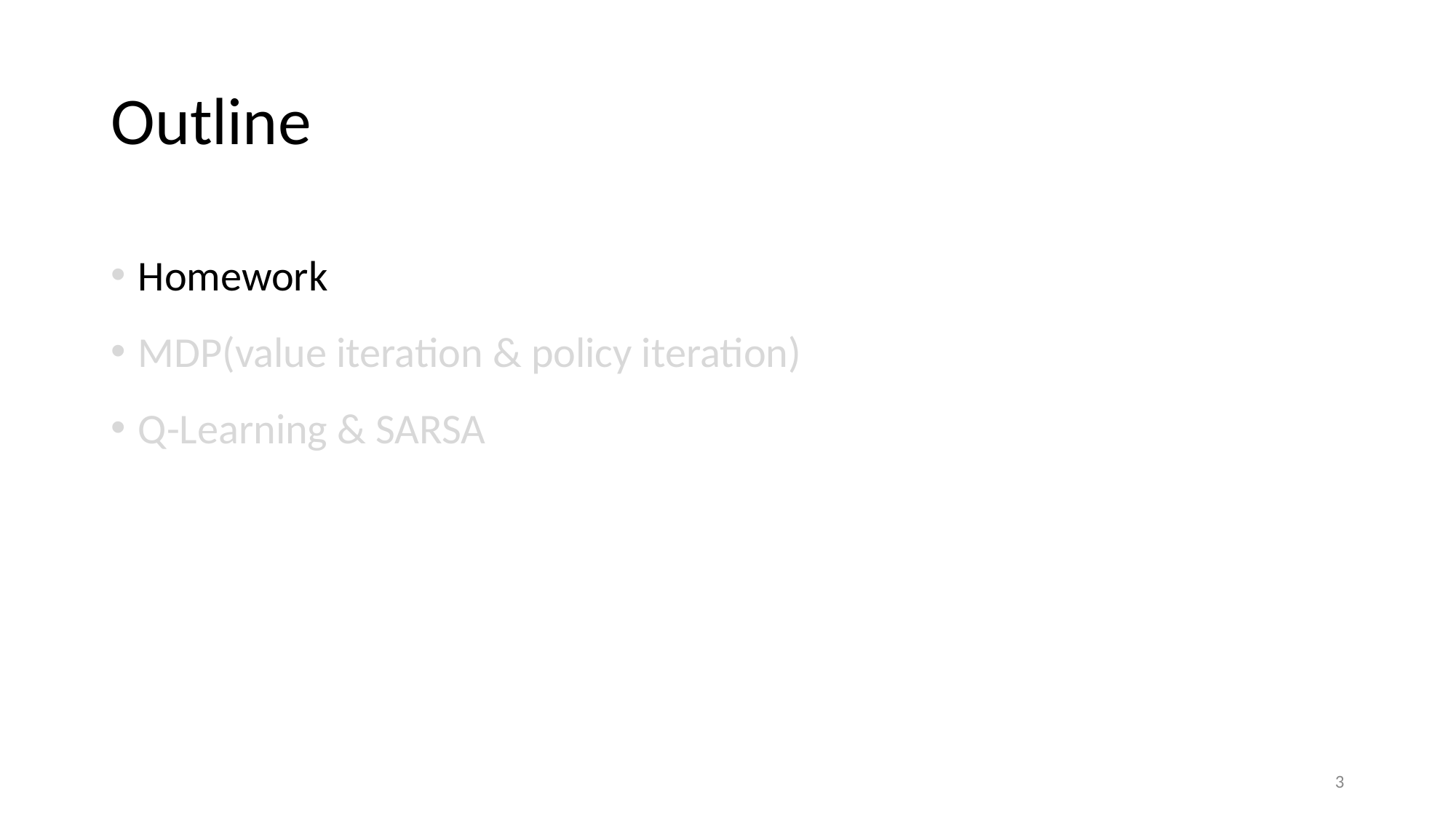

# Outline
Homework
MDP(value iteration & policy iteration)
Q-Learning & SARSA
3